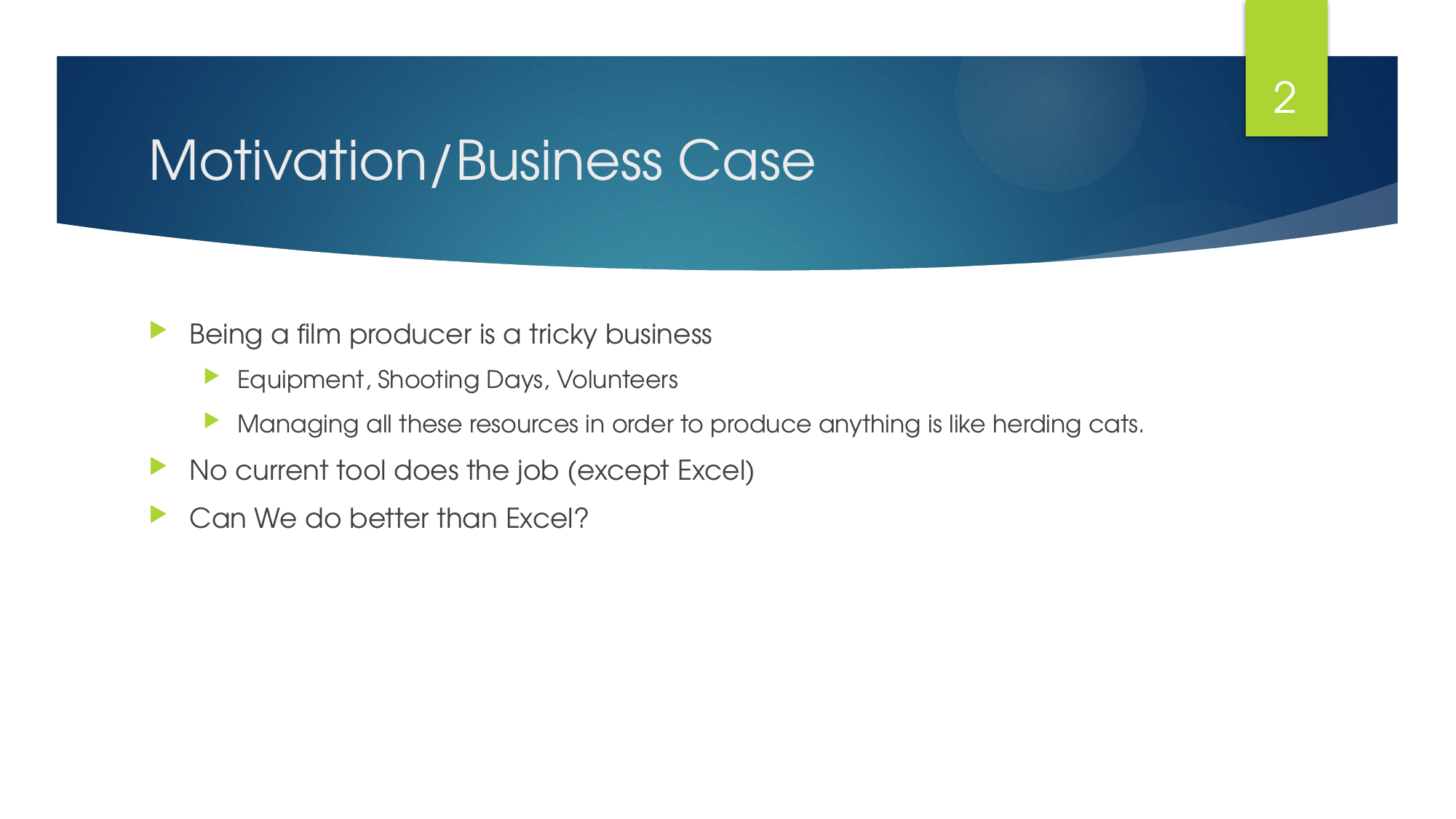

2
# Motivation/Business Case
Being a film producer is a tricky business
Equipment, Shooting Days, Volunteers
Managing all these resources in order to produce anything is like herding cats.
No current tool does the job (except Excel)
Can We do better than Excel?